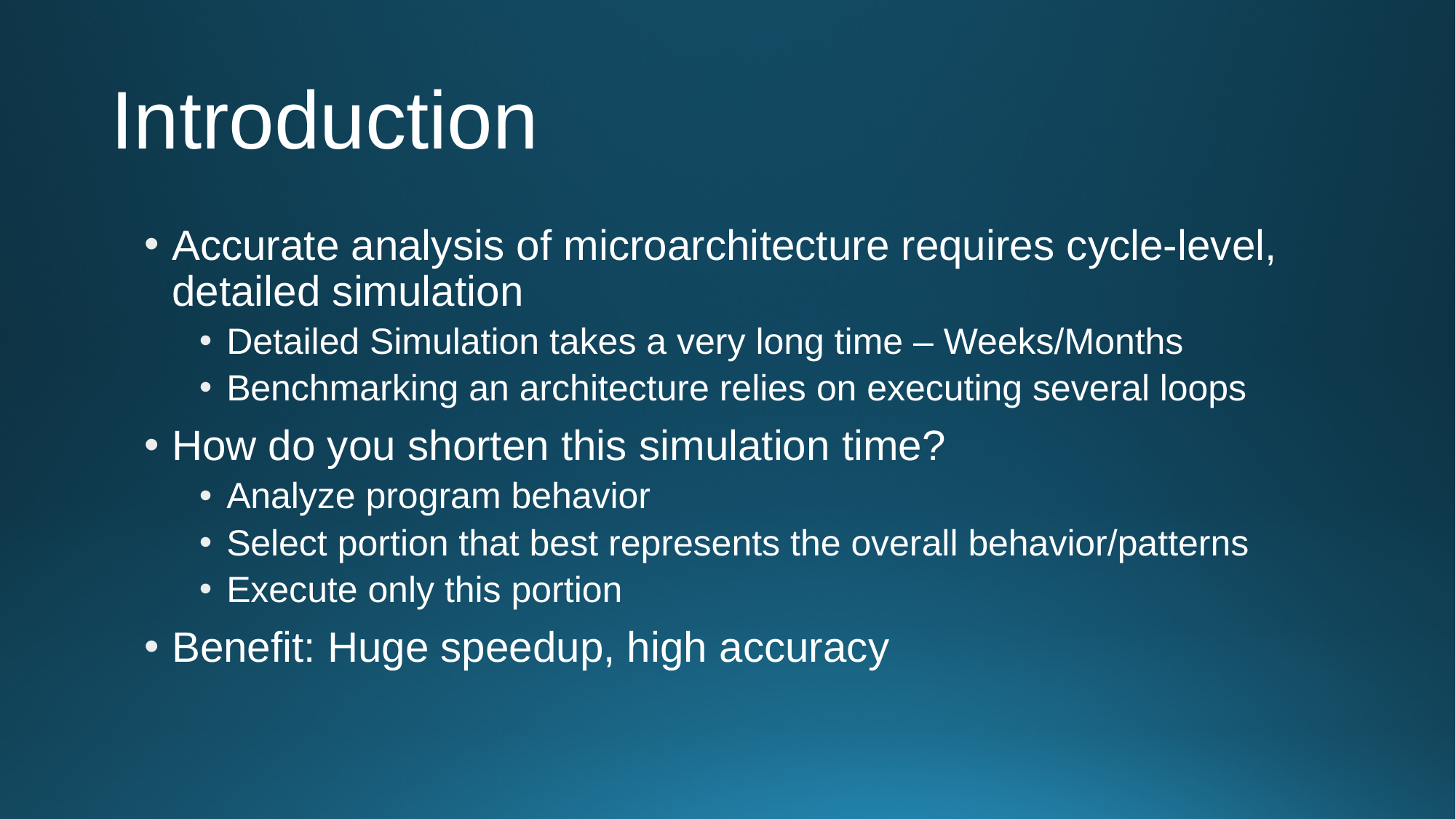

# Introduction
Accurate analysis of microarchitecture requires cycle-level, detailed simulation
Detailed Simulation takes a very long time – Weeks/Months
Benchmarking an architecture relies on executing several loops
How do you shorten this simulation time?
Analyze program behavior
Select portion that best represents the overall behavior/patterns
Execute only this portion
Benefit: Huge speedup, high accuracy